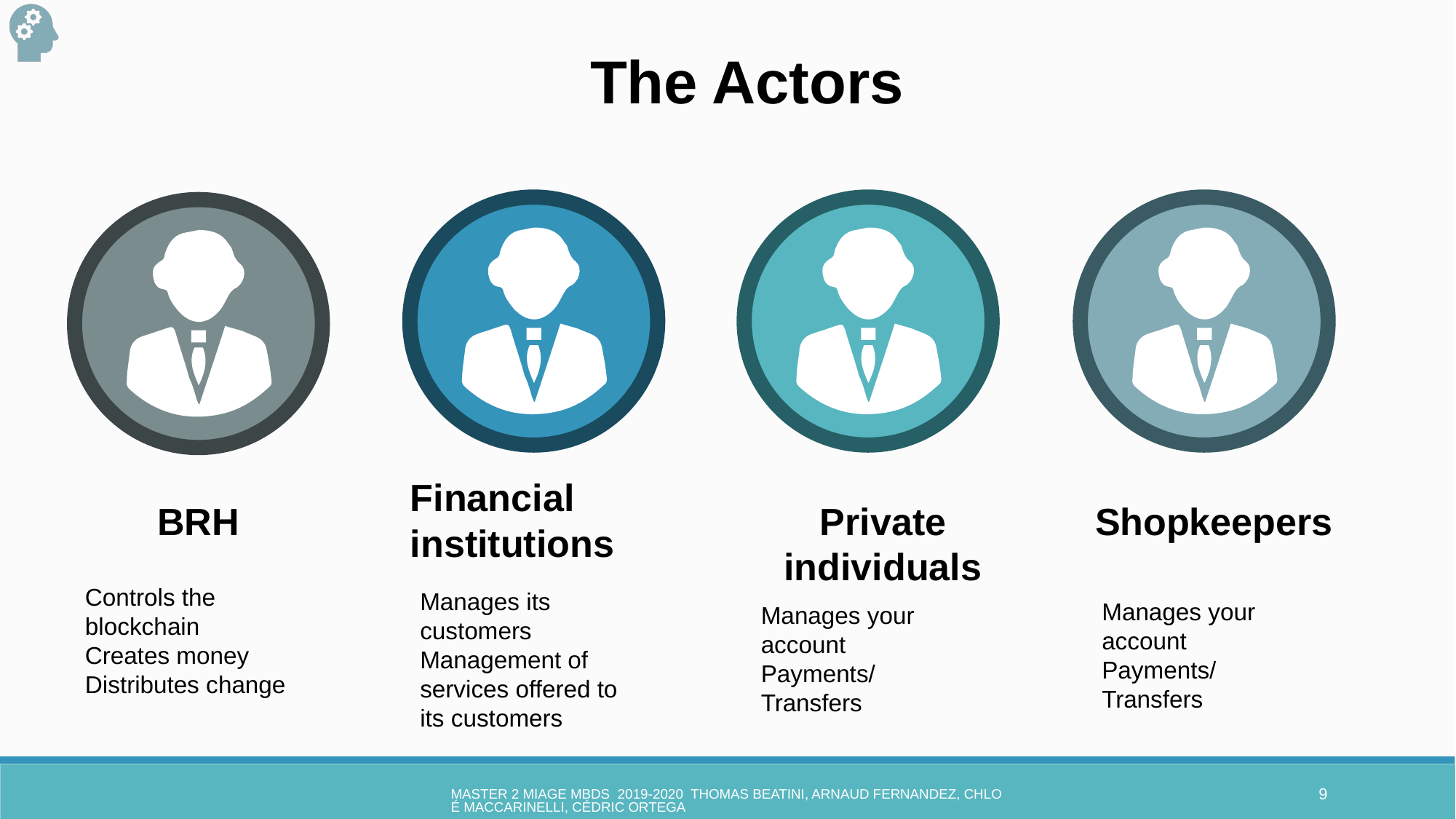

The Actors

Financial institutions

BRH
Private individuals
Shopkeepers
Controls the blockchain
Creates money
Distributes change

Manages its customers
Management of services offered to its customers

Manages your account
Payments/Transfers

Manages your account
Payments/Transfers

MASTER 2 MIAGE MBDS  2019-2020  Thomas Beatini, Arnaud Fernandez, Chloé Maccarinelli, Cédric Ortega
9